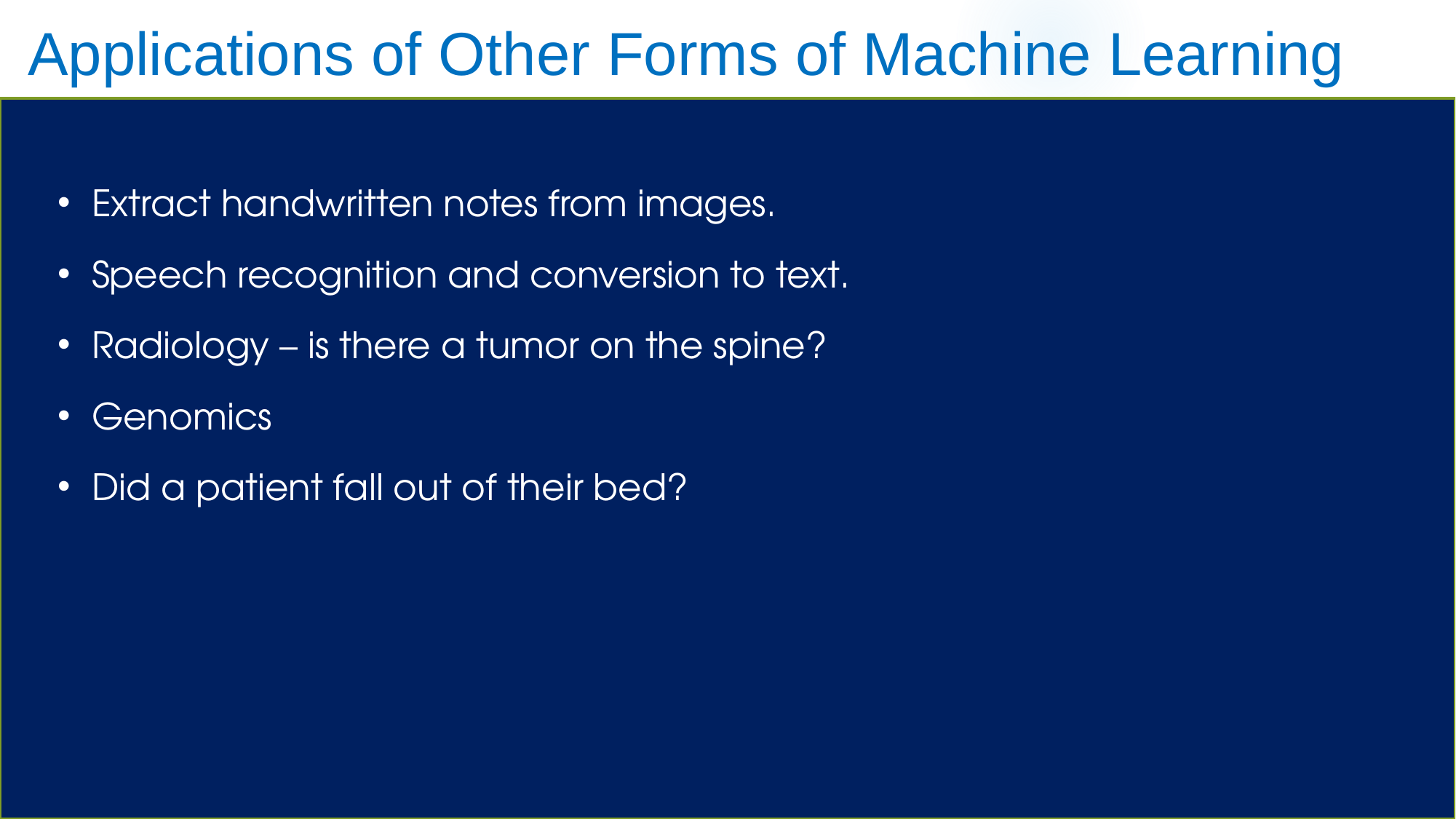

# Applications of Other Forms of Machine Learning
Extract handwritten notes from images.
Speech recognition and conversion to text.
Radiology – is there a tumor on the spine?
Genomics
Did a patient fall out of their bed?